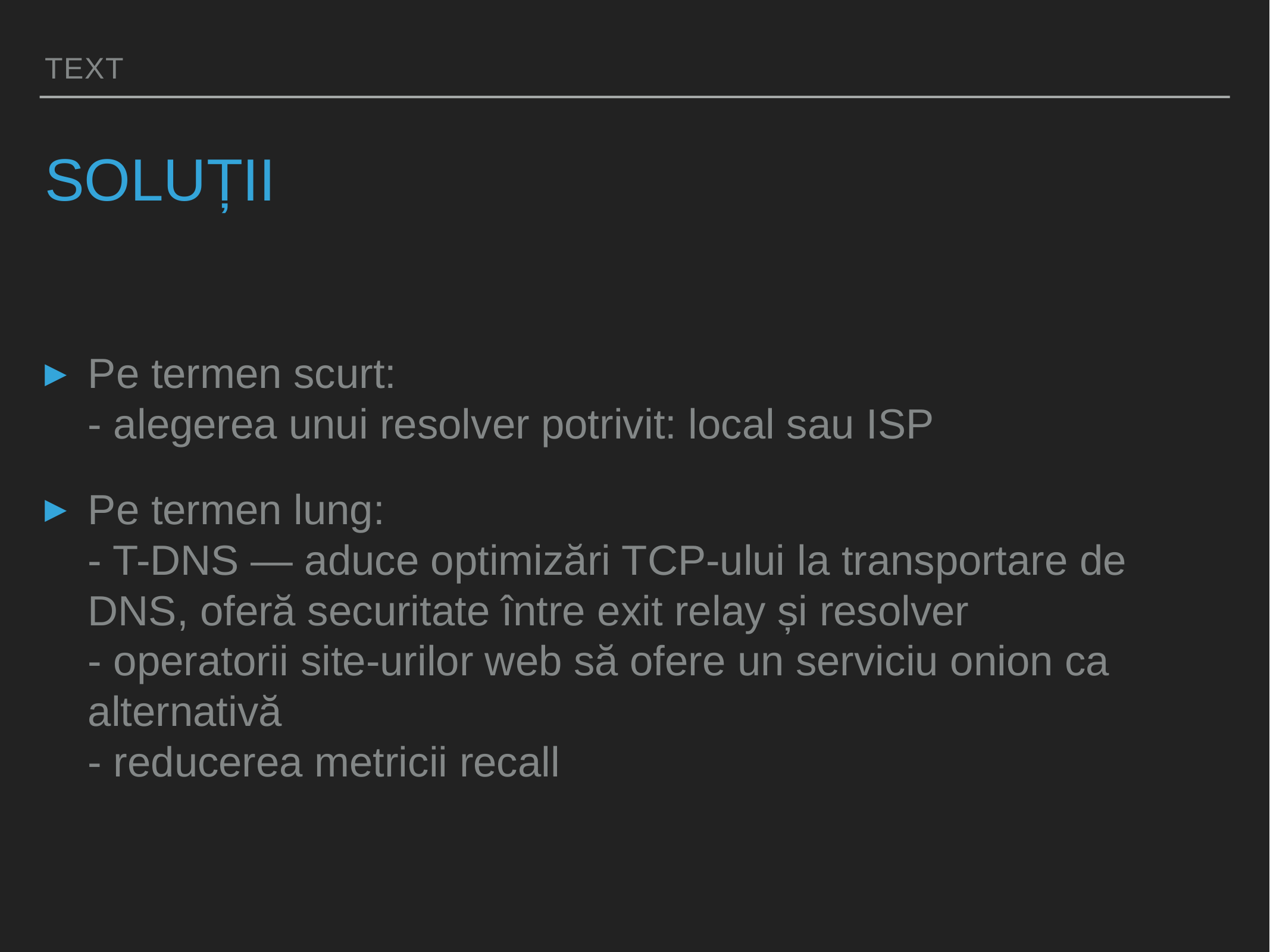

Text
# SOluții
Pe termen scurt:
- alegerea unui resolver potrivit: local sau ISP
Pe termen lung:
- T-DNS — aduce optimizări TCP-ului la transportare de DNS, oferă securitate între exit relay și resolver
- operatorii site-urilor web să ofere un serviciu onion ca alternativă
- reducerea metricii recall